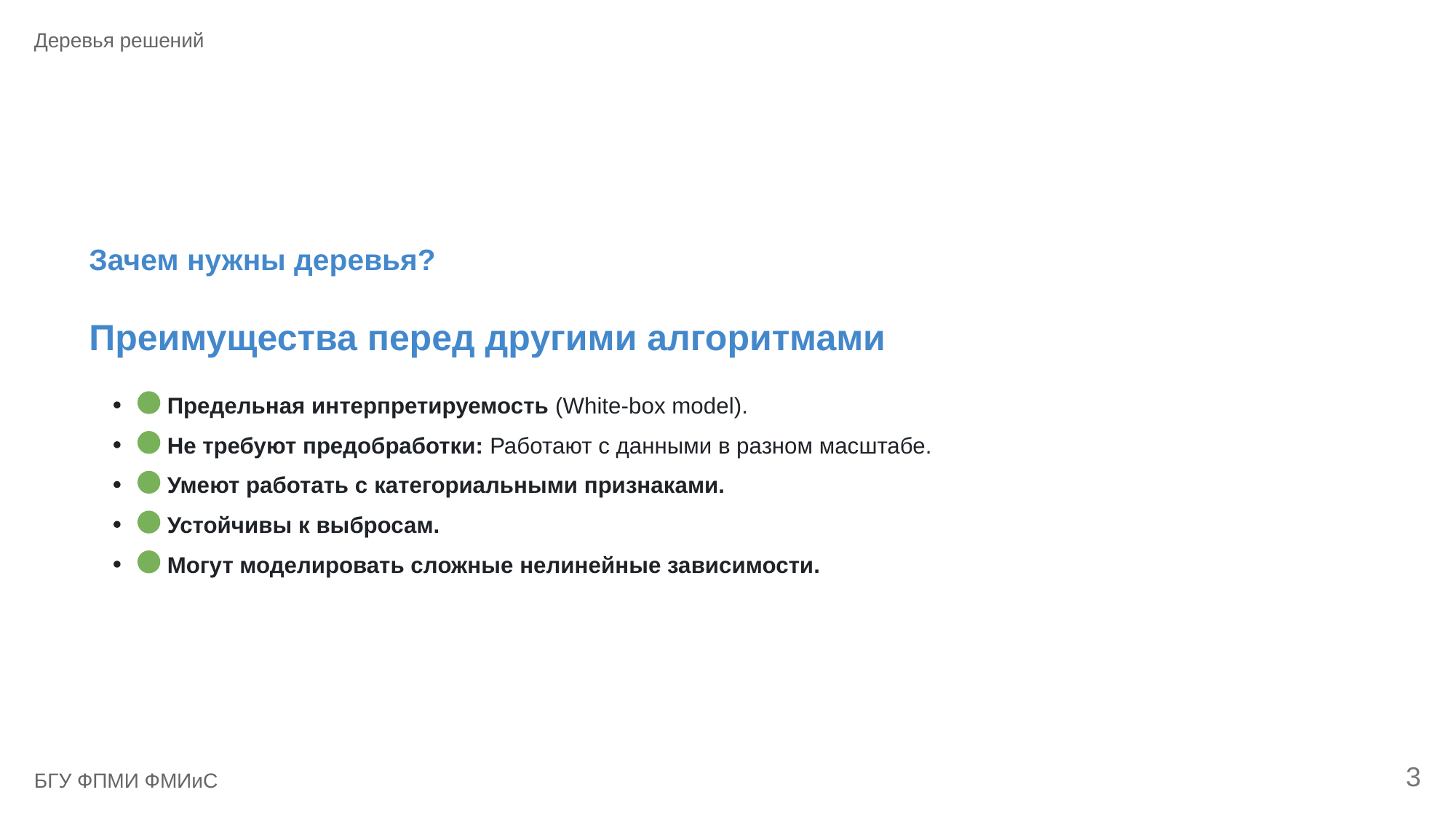

Деревья решений
Зачем нужны деревья?
Преимущества перед другими алгоритмами
 Предельная интерпретируемость (White-box model).

 Не требуют предобработки: Работают с данными в разном масштабе.

 Умеют работать с категориальными признаками.

 Устойчивы к выбросам.

 Могут моделировать сложные нелинейные зависимости.

3
БГУ ФПМИ ФМИиС